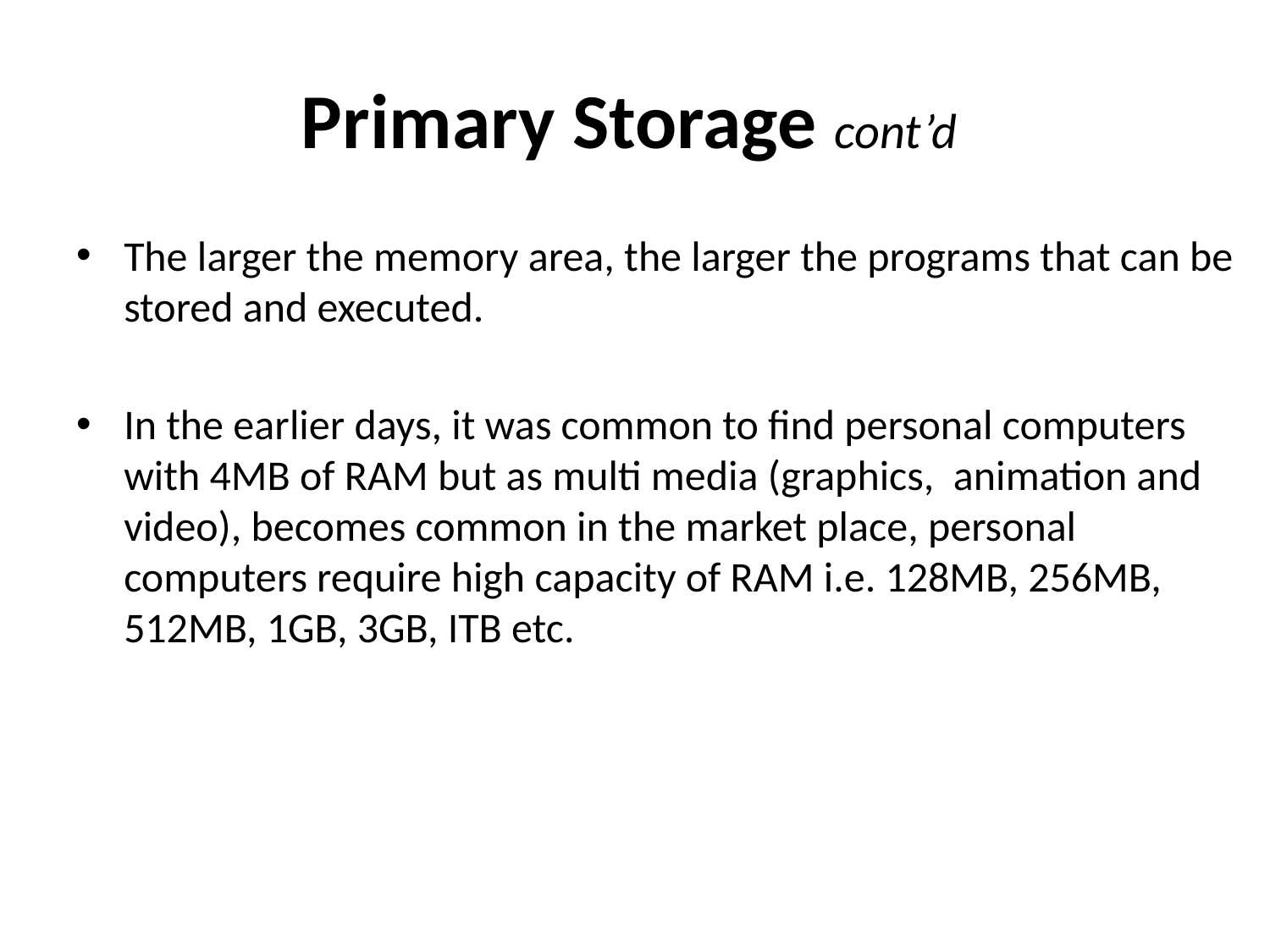

# Primary Storage cont’d
The larger the memory area, the larger the programs that can be stored and executed.

In the earlier days, it was common to find personal computers with 4MB of RAM but as multi media (graphics,  animation and video), becomes common in the market place, personal computers require high capacity of RAM i.e. 128MB, 256MB, 512MB, 1GB, 3GB, ITB etc.